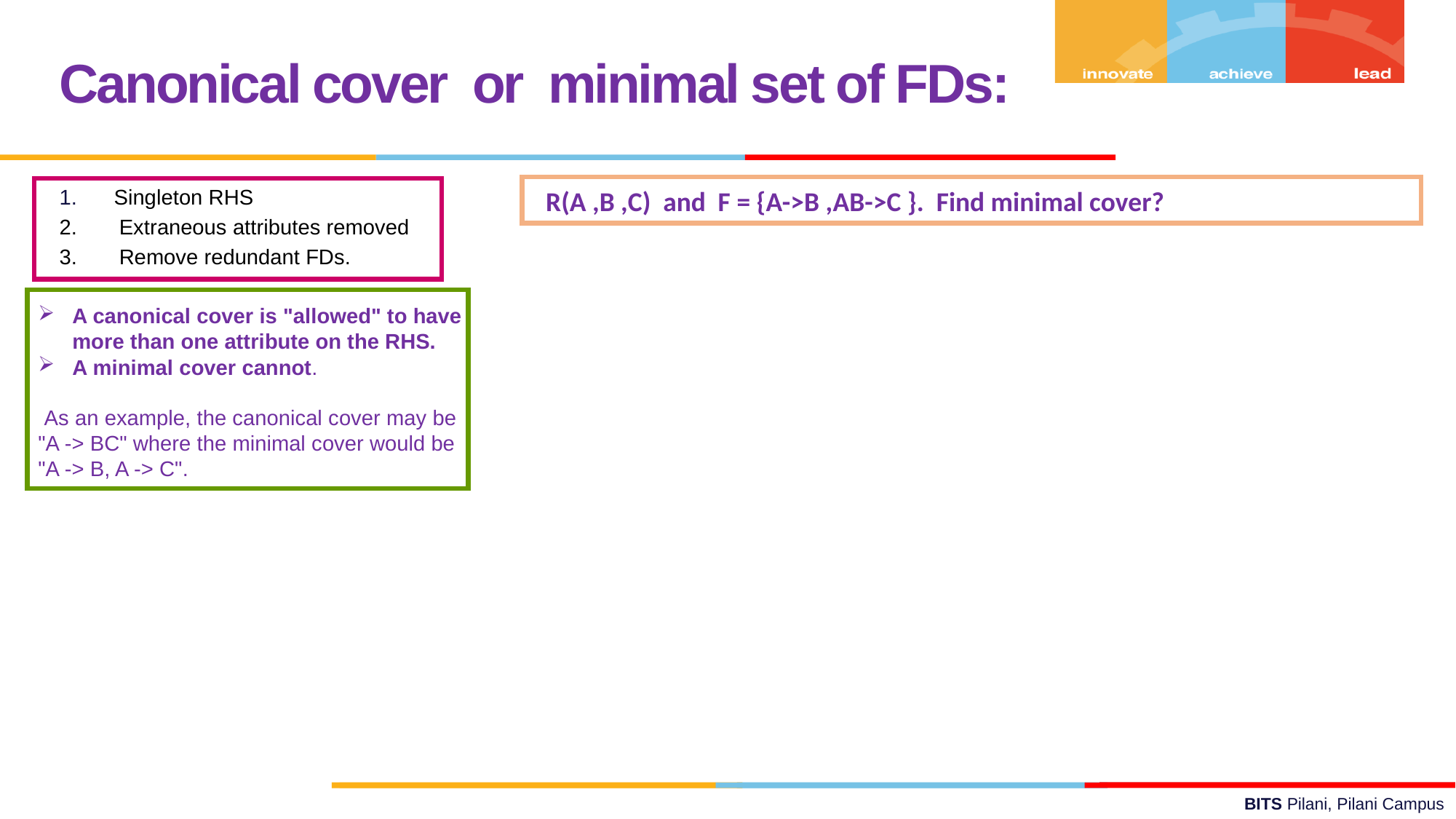

Canonical cover  or  minimal set of FDs:

Singleton RHS
2.       Extraneous attributes removed
3.       Remove redundant FDs.
R(A ,B ,C)  and  F = {A->B ,AB->C }.  Find minimal cover?

A canonical cover is "allowed" to have more than one attribute on the RHS.
A minimal cover cannot.

 As an example, the canonical cover may be "A -> BC" where the minimal cover would be "A -> B, A -> C".